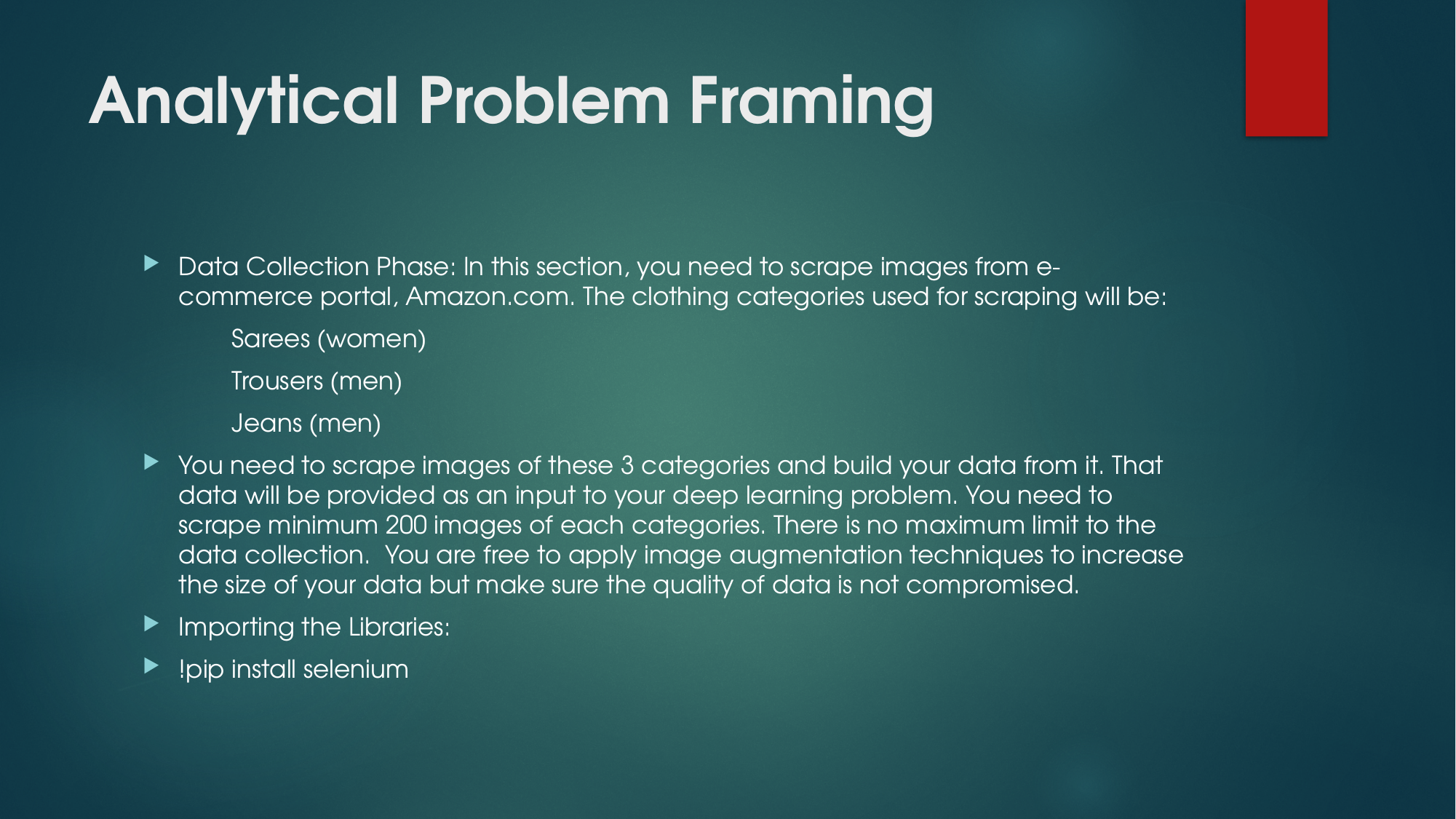

# Analytical Problem Framing
Data Collection Phase: In this section, you need to scrape images from e-commerce portal, Amazon.com. The clothing categories used for scraping will be:
	Sarees (women)
	Trousers (men)
	Jeans (men)
You need to scrape images of these 3 categories and build your data from it. That data will be provided as an input to your deep learning problem. You need to scrape minimum 200 images of each categories. There is no maximum limit to the data collection.  You are free to apply image augmentation techniques to increase the size of your data but make sure the quality of data is not compromised.
Importing the Libraries:
!pip install selenium